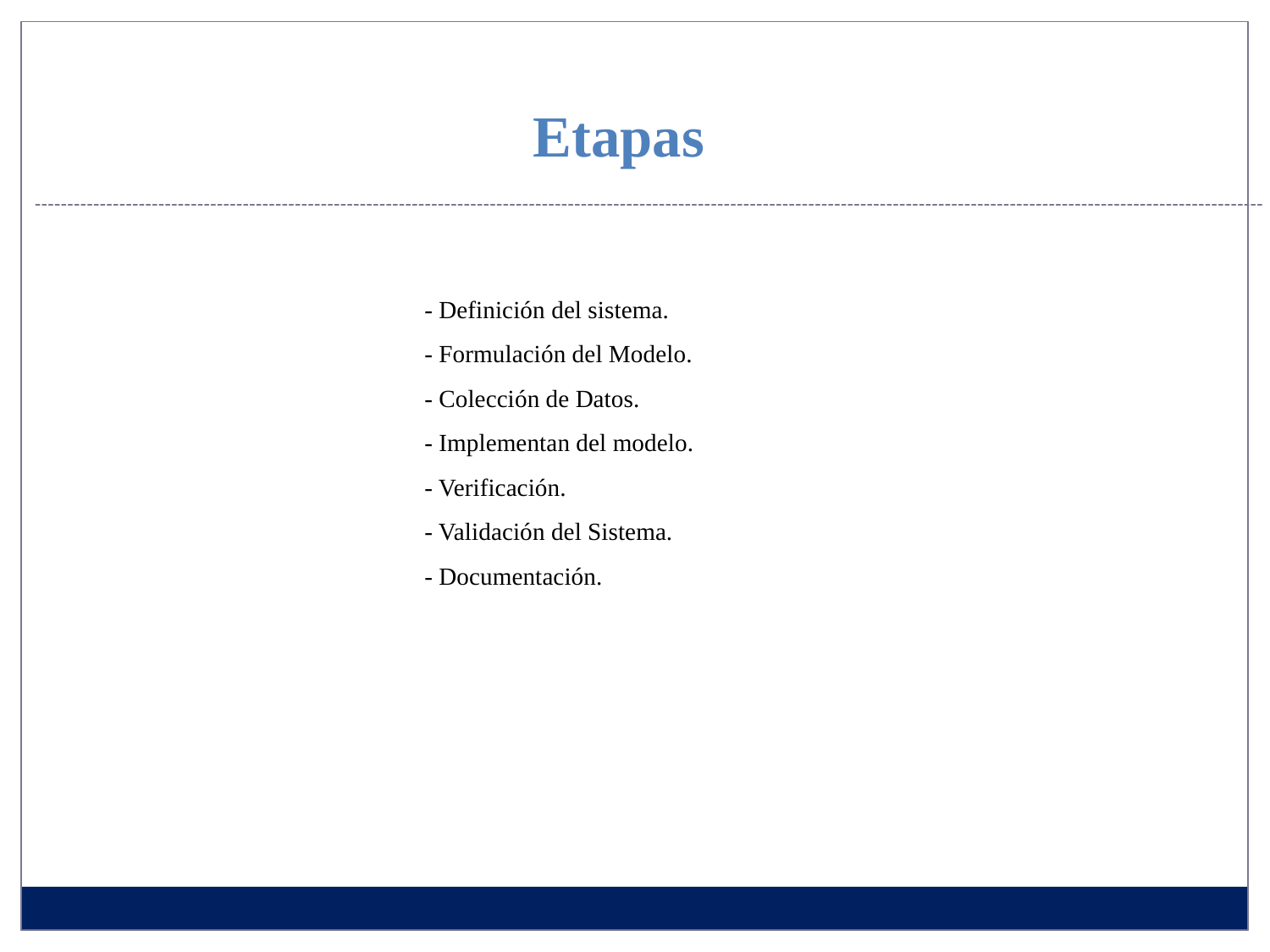

Etapas

- Definición del sistema.
- Formulación del Modelo.
- Colección de Datos.
- Implementan del modelo.
- Verificación.
- Validación del Sistema.
- Documentación.